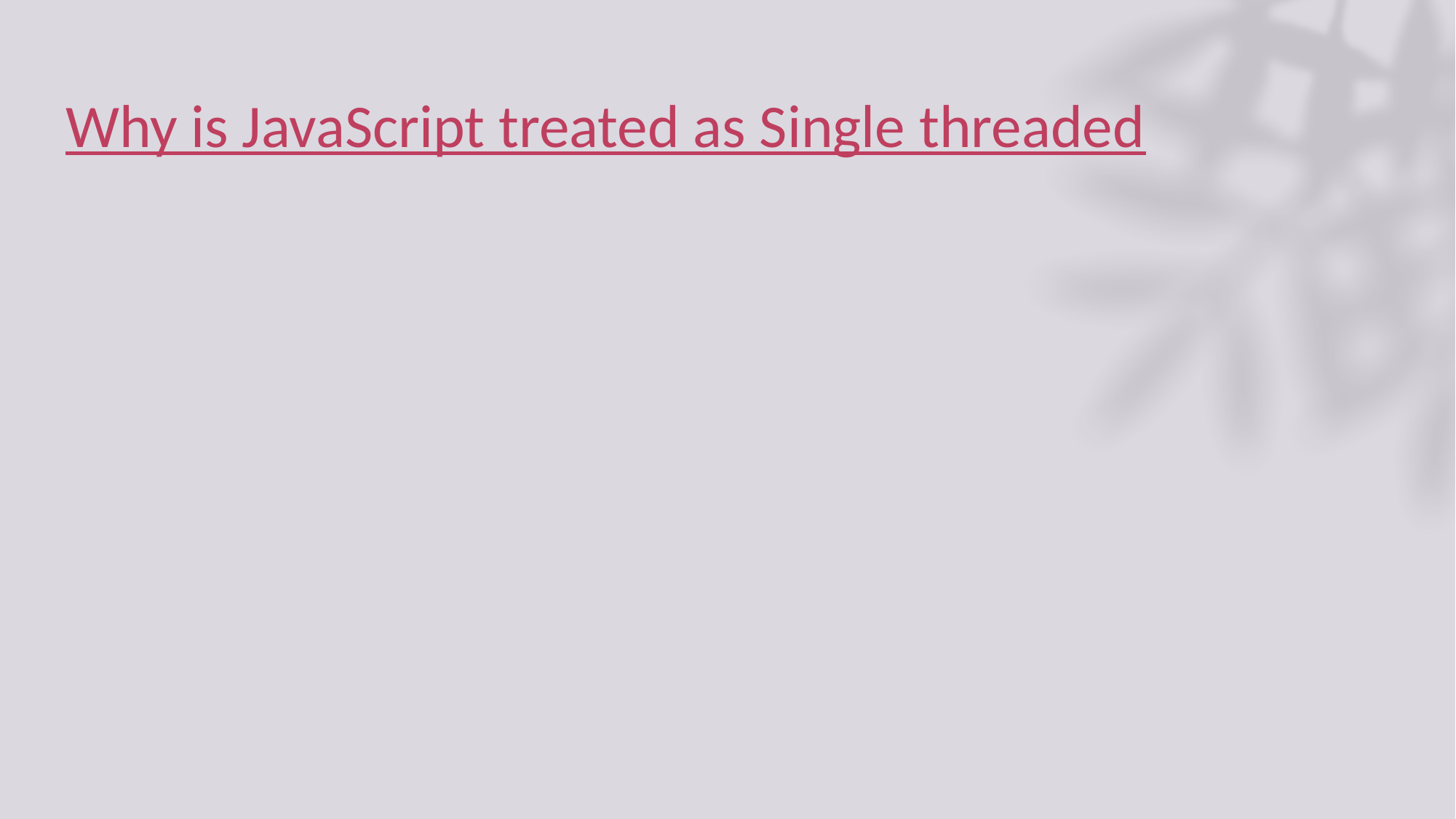

# Why is JavaScript treated as Single threaded